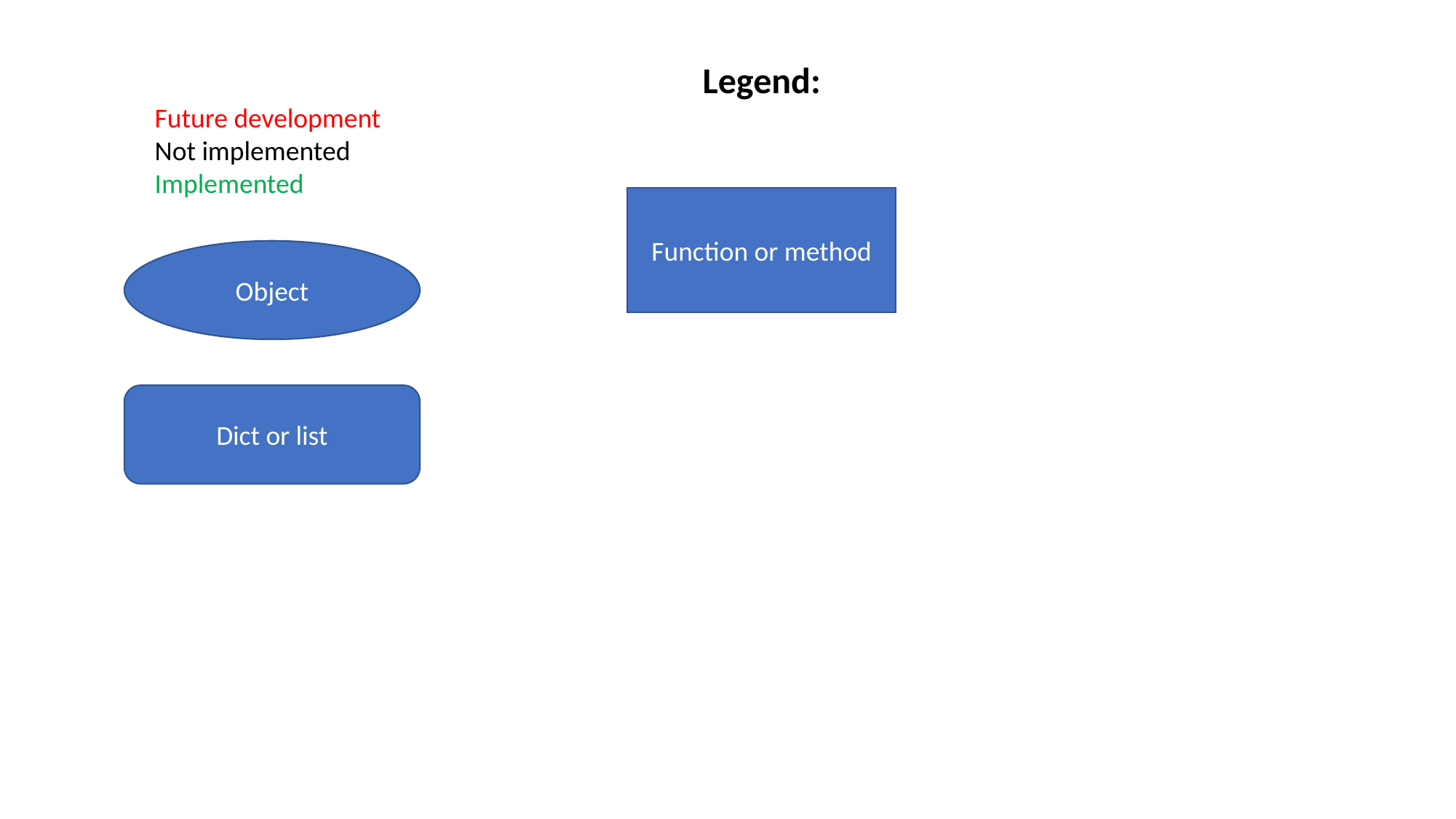

Legend:
Future development
Not implemented
Implemented
Function or method
Object
Dict or list